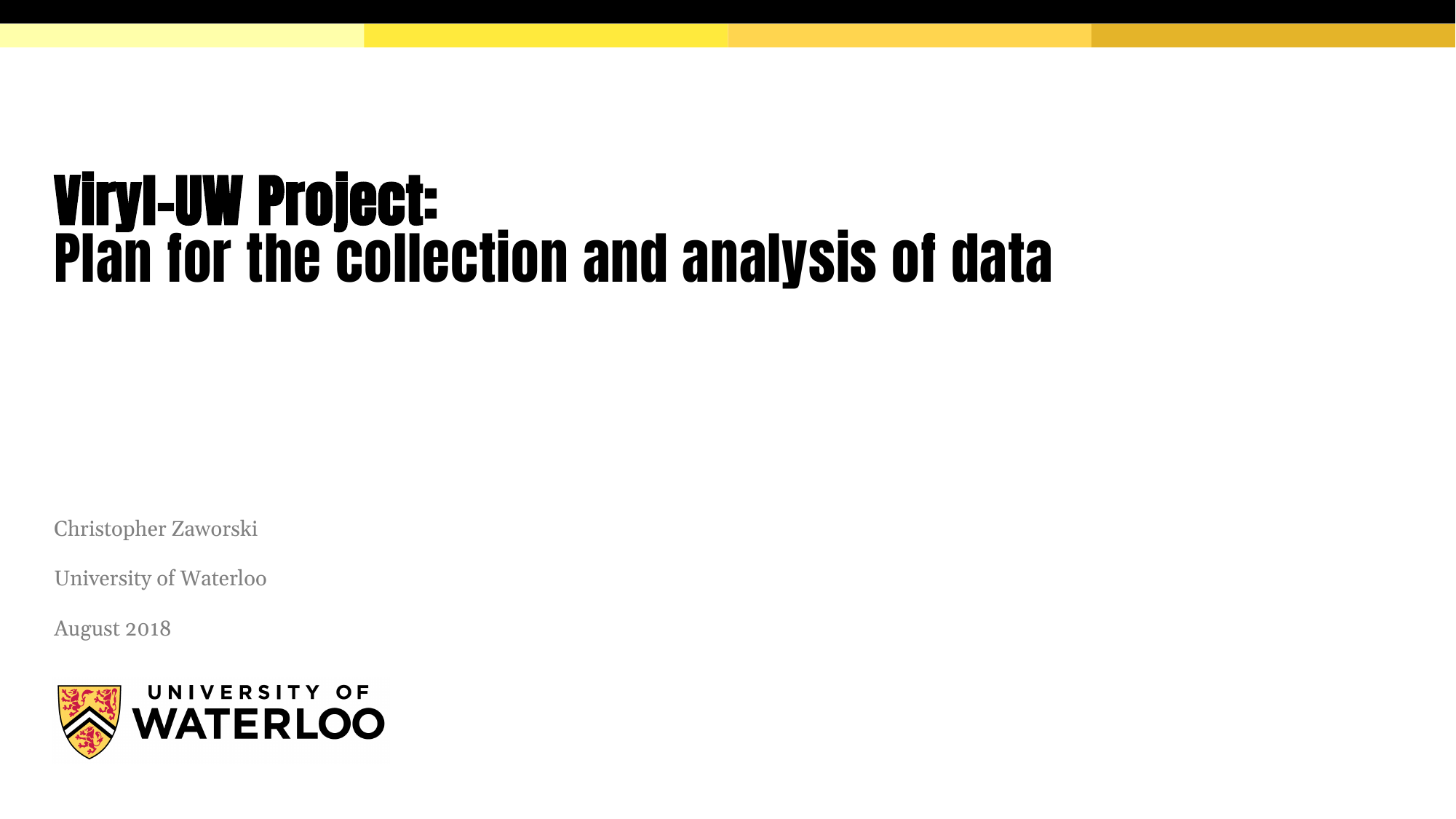

# Viryl-UW Project: Plan for the collection and analysis of data
Christopher Zaworski
University of Waterloo
August 2018